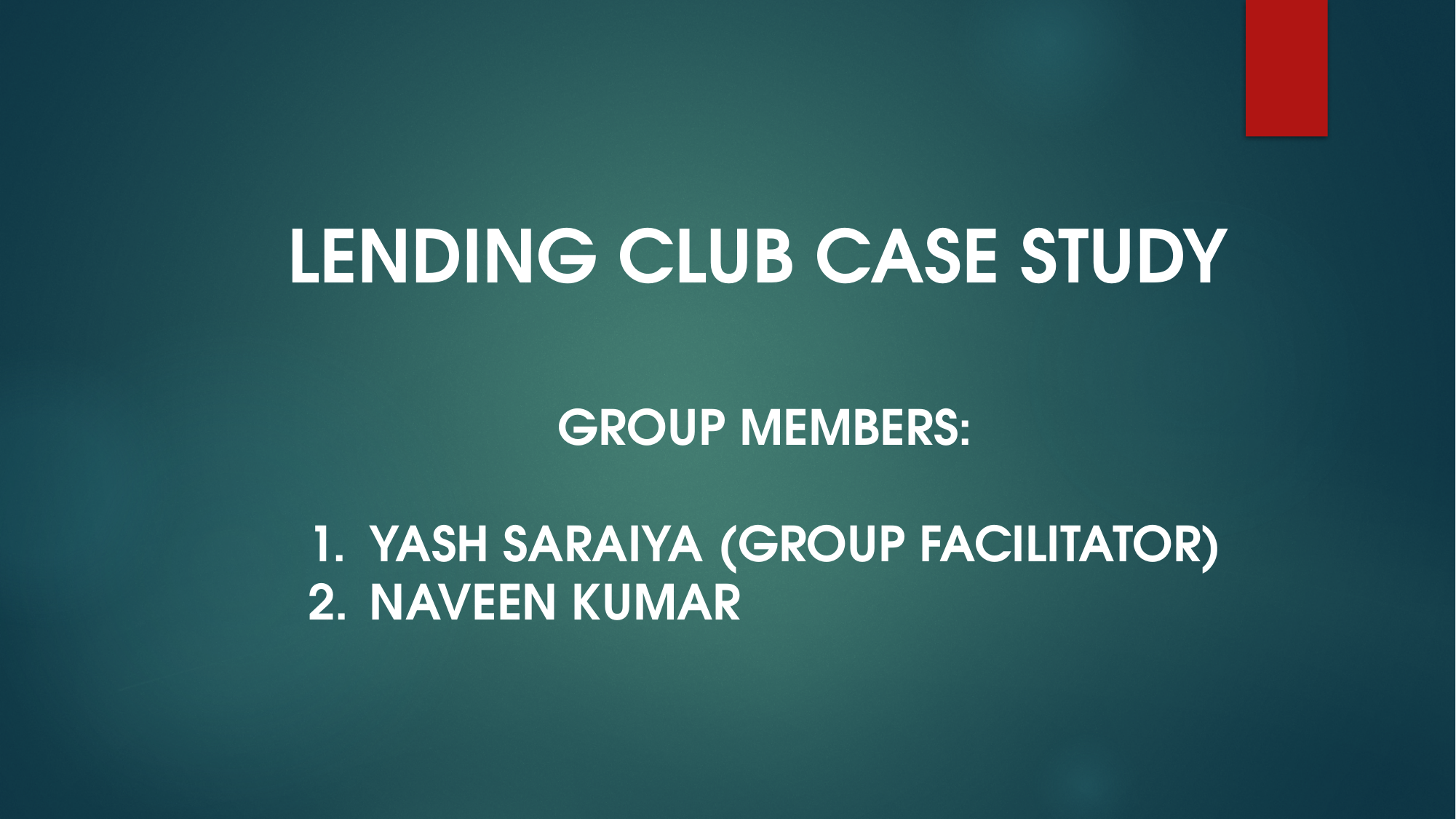

LENDING CLUB CASE STUDY
GROUP MEMBERS:

YASH SARAIYA (GROUP FACILITATOR)
NAVEEN KUMAR